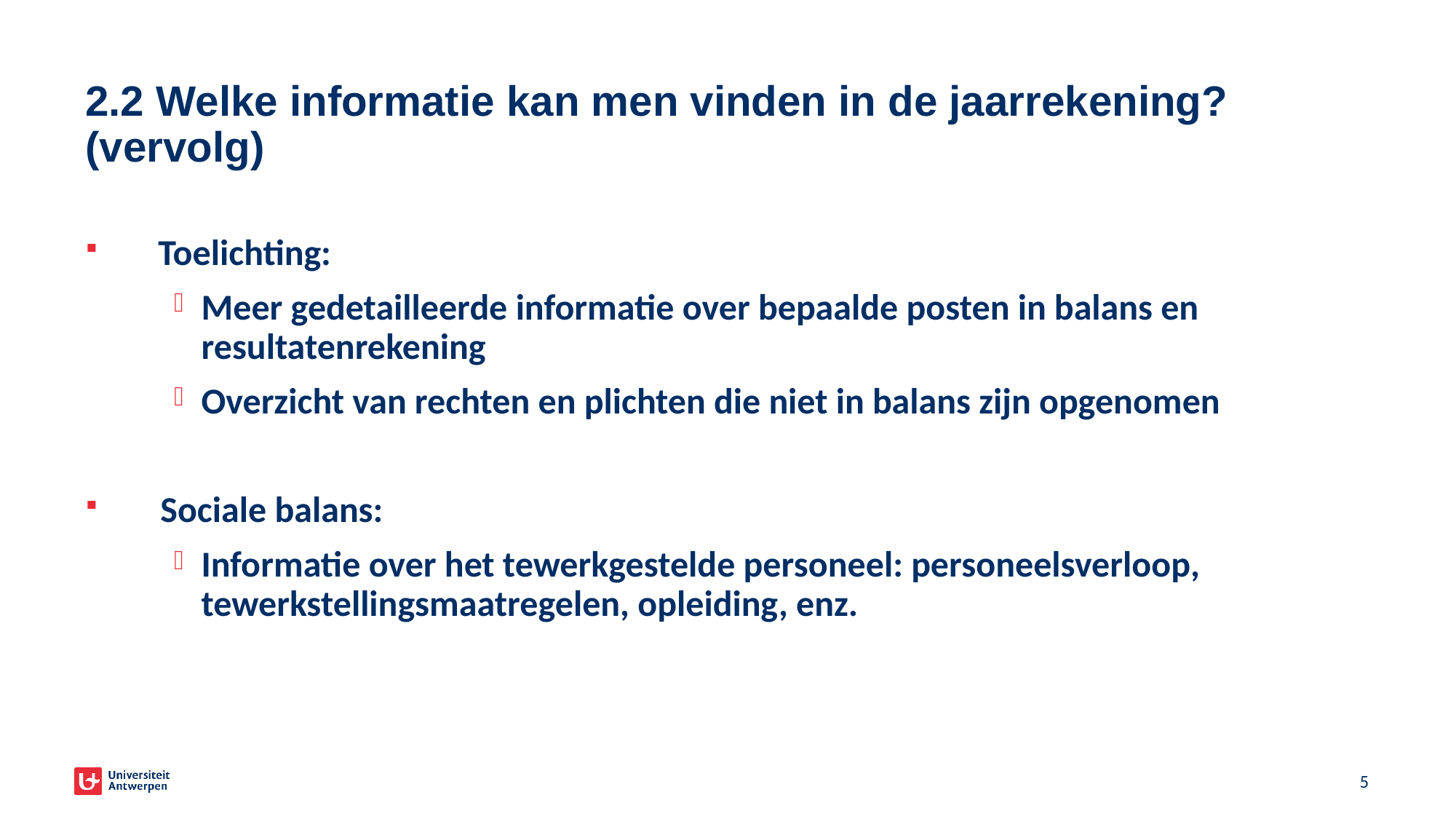

# 2.2 Welke informatie kan men vinden in de jaarrekening?  (vervolg)
Toelichting:
Meer gedetailleerde informatie over bepaalde posten in balans en resultatenrekening
Overzicht van rechten en plichten die niet in balans zijn opgenomen

Sociale balans:
Informatie over het tewerkgestelde personeel: personeelsverloop, tewerkstellingsmaatregelen, opleiding, enz.
5